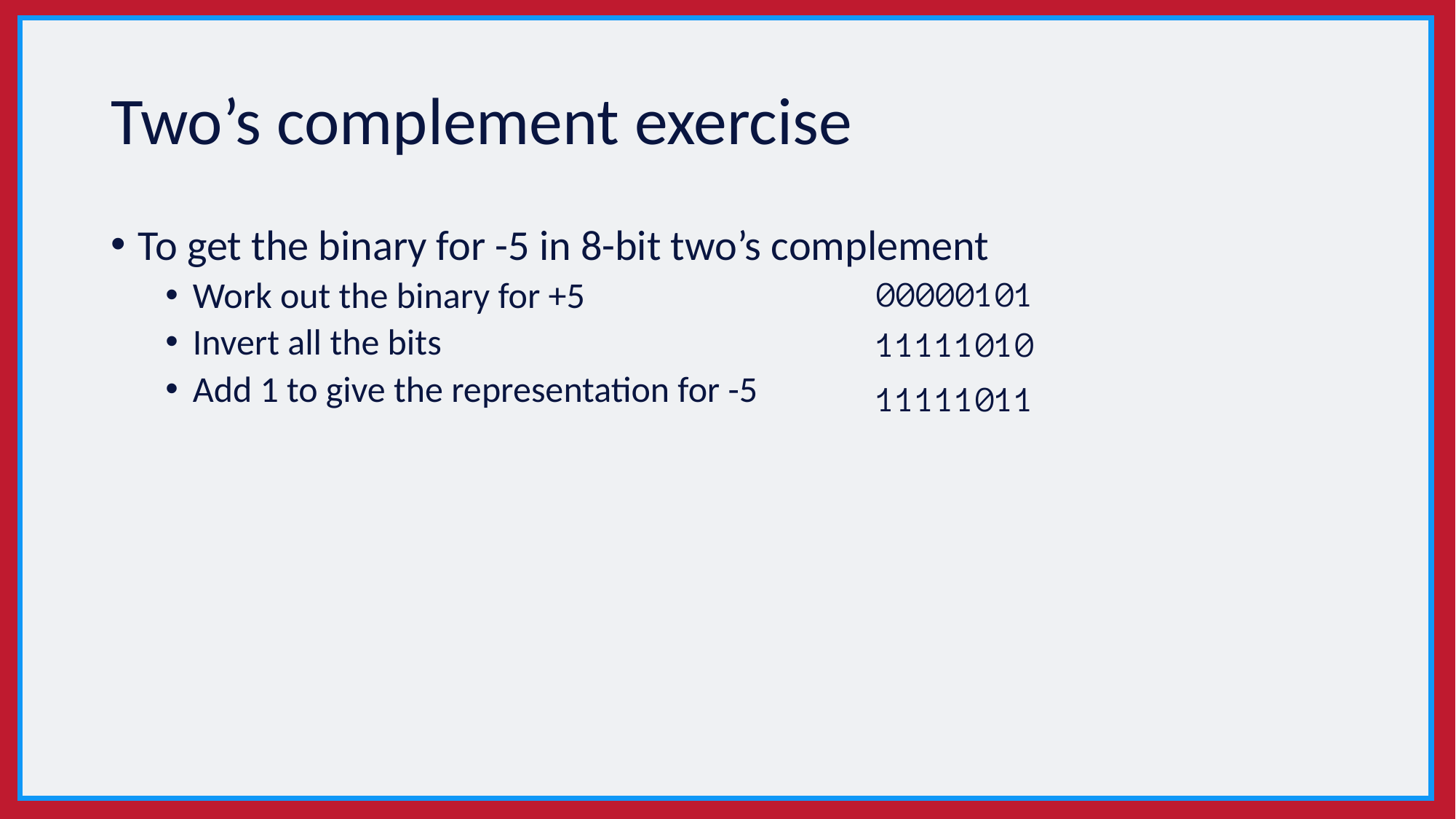

# Two’s complement exercise
To get the binary for -5 in 8-bit two’s complement
Work out the binary for +5
Invert all the bits
Add 1 to give the representation for -5

00000101
11111010
11111011